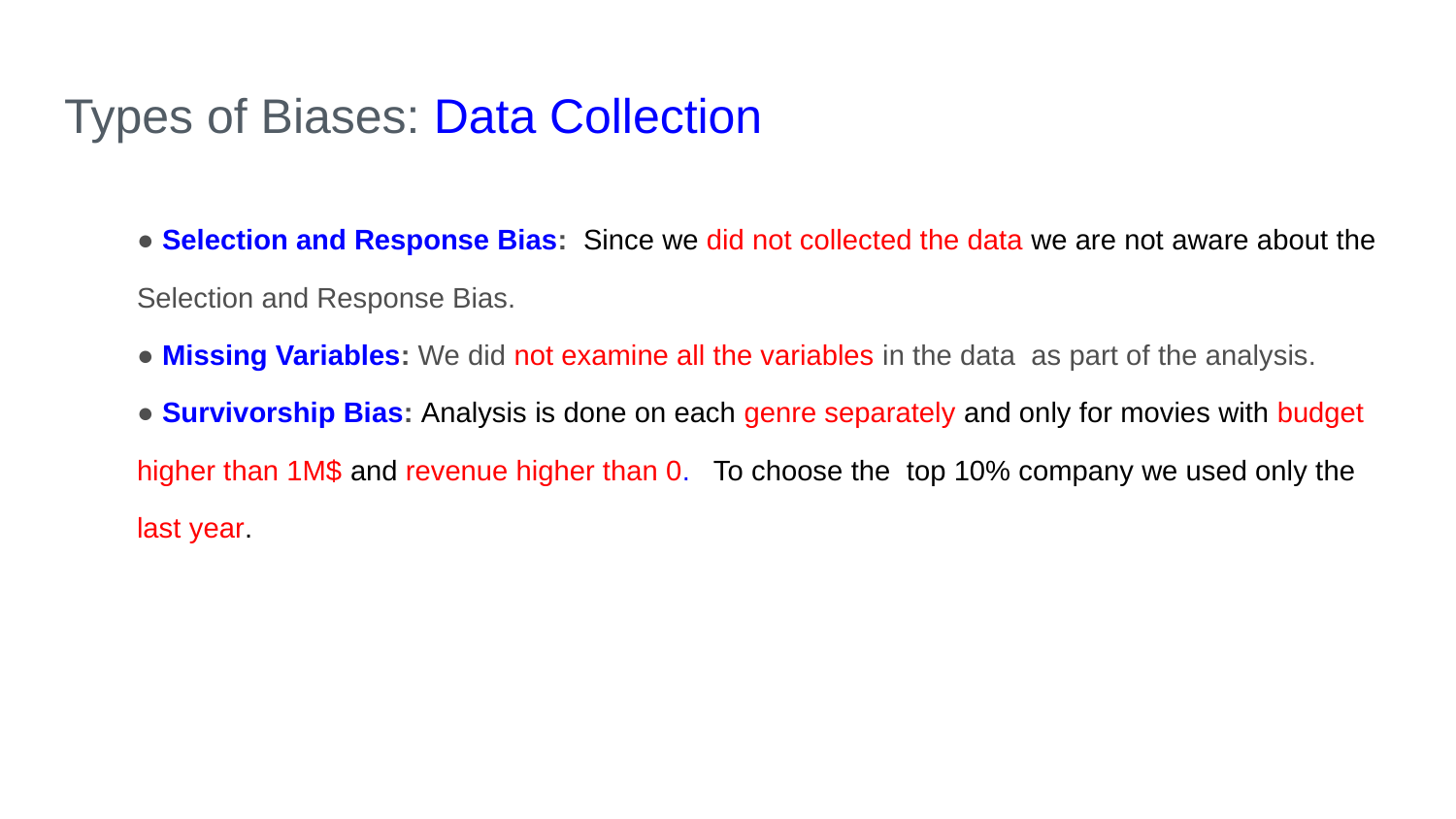

# Types of Biases: Data Collection
● Selection and Response Bias:  Since we did not collected the data we are not aware about the Selection and Response Bias.
● Missing Variables: We did not examine all the variables in the data  as part of the analysis.
● Survivorship Bias: Analysis is done on each genre separately and only for movies with budget higher than 1M$ and revenue higher than 0.   To choose the  top 10% company we used only the last year.